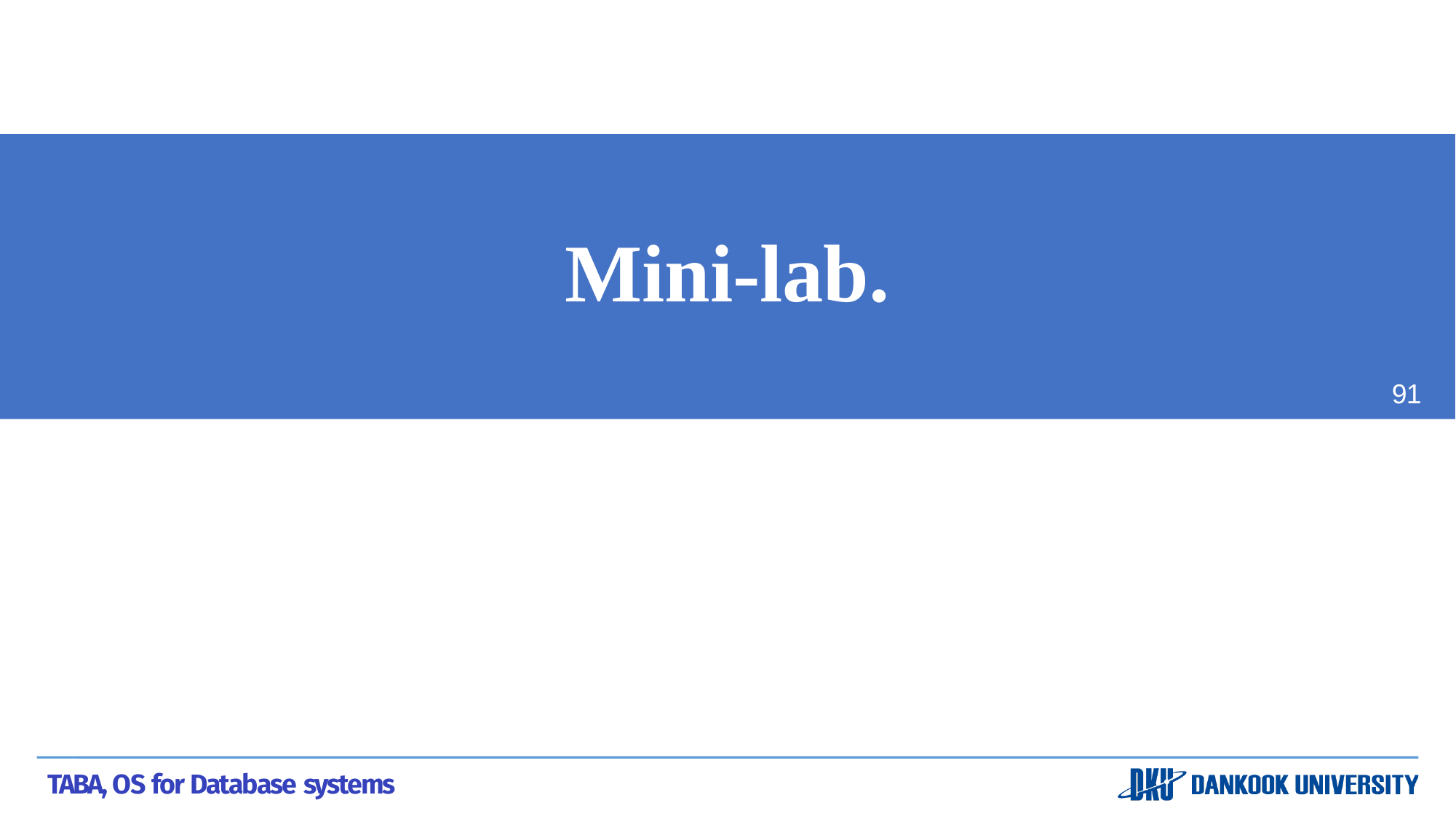

# Mini-lab.
91
TABA, OS for Database systems